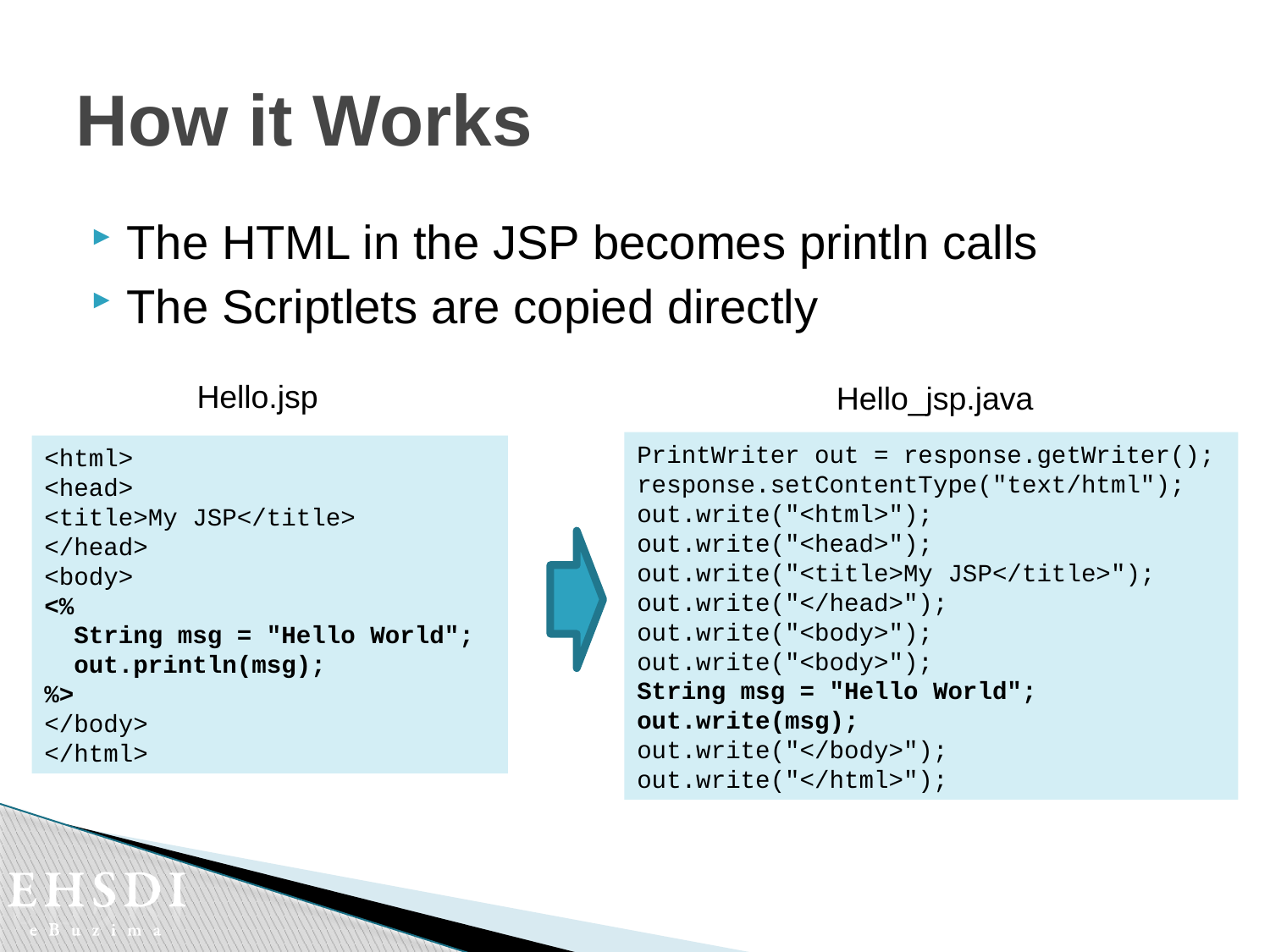

# How it Works
The HTML in the JSP becomes println calls
The Scriptlets are copied directly
Hello.jsp
Hello_jsp.java
PrintWriter out = response.getWriter();
response.setContentType("text/html");
out.write("<html>");
out.write("<head>");
out.write("<title>My JSP</title>");
out.write("</head>");
out.write("<body>");
out.write("<body>");
String msg = "Hello World";
out.write(msg);
out.write("</body>");
out.write("</html>");
<html>
<head>
<title>My JSP</title>
</head>
<body>
<%
  String msg = "Hello World";
  out.println(msg);
%>
</body>
</html>